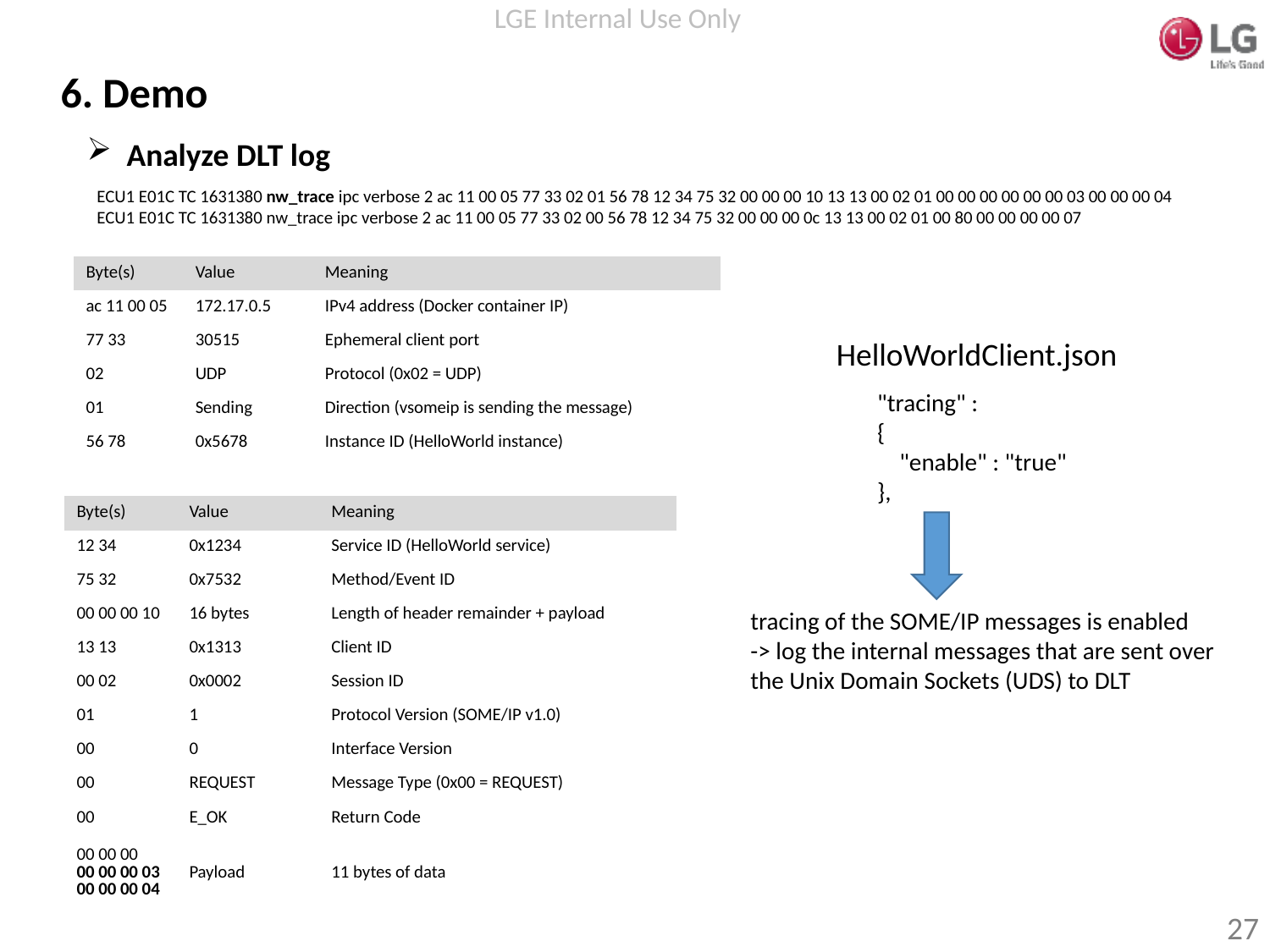

6. Demo
Analyze DLT log
ECU1 E01C TC 1631380 nw_trace ipc verbose 2 ac 11 00 05 77 33 02 01 56 78 12 34 75 32 00 00 00 10 13 13 00 02 01 00 00 00 00 00 00 03 00 00 00 04
ECU1 E01C TC 1631380 nw_trace ipc verbose 2 ac 11 00 05 77 33 02 00 56 78 12 34 75 32 00 00 00 0c 13 13 00 02 01 00 80 00 00 00 00 07
| Byte(s) | Value | Meaning |
| --- | --- | --- |
| ac 11 00 05 | 172.17.0.5 | IPv4 address (Docker container IP) |
| 77 33 | 30515 | Ephemeral client port |
| 02 | UDP | Protocol (0x02 = UDP) |
| 01 | Sending | Direction (vsomeip is sending the message) |
| 56 78 | 0x5678 | Instance ID (HelloWorld instance) |
HelloWorldClient.json
    "tracing" :
    {
        "enable" : "true"
    },

| Byte(s) | Value | Meaning |
| --- | --- | --- |
| 12 34 | 0x1234 | Service ID (HelloWorld service) |
| 75 32 | 0x7532 | Method/Event ID |
| 00 00 00 10 | 16 bytes | Length of header remainder + payload |
| 13 13 | 0x1313 | Client ID |
| 00 02 | 0x0002 | Session ID |
| 01 | 1 | Protocol Version (SOME/IP v1.0) |
| 00 | 0 | Interface Version |
| 00 | REQUEST | Message Type (0x00 = REQUEST) |
| 00 | E\_OK | Return Code |
| 00 00 00 00 00 00 03 00 00 00 04 | Payload | 11 bytes of data |

tracing of the SOME/IP messages is enabled
-> log the internal messages that are sent over
the Unix Domain Sockets (UDS) to DLT
27